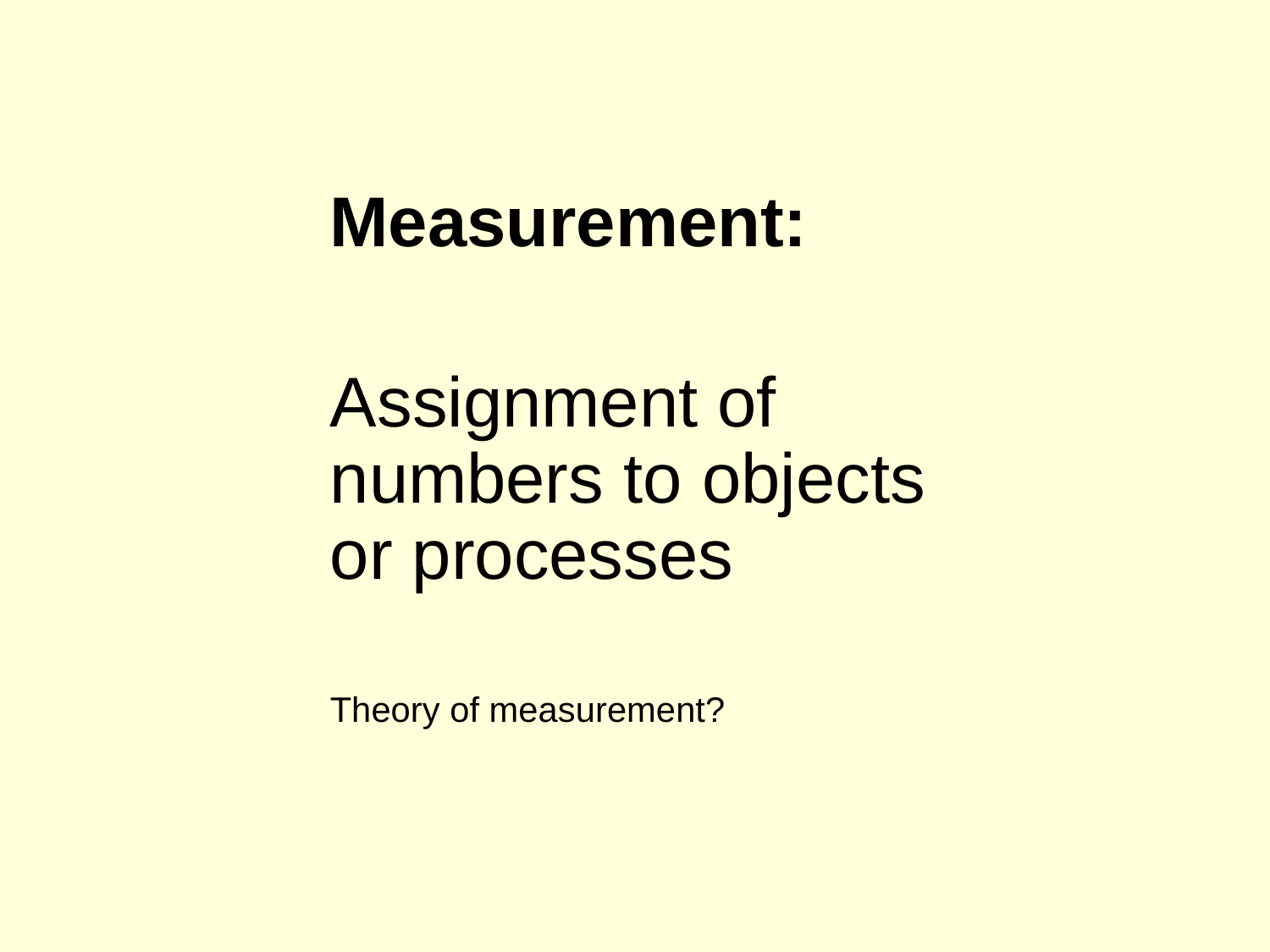

Measurement:

Assignment of numbers to objects or processes

Theory of measurement?